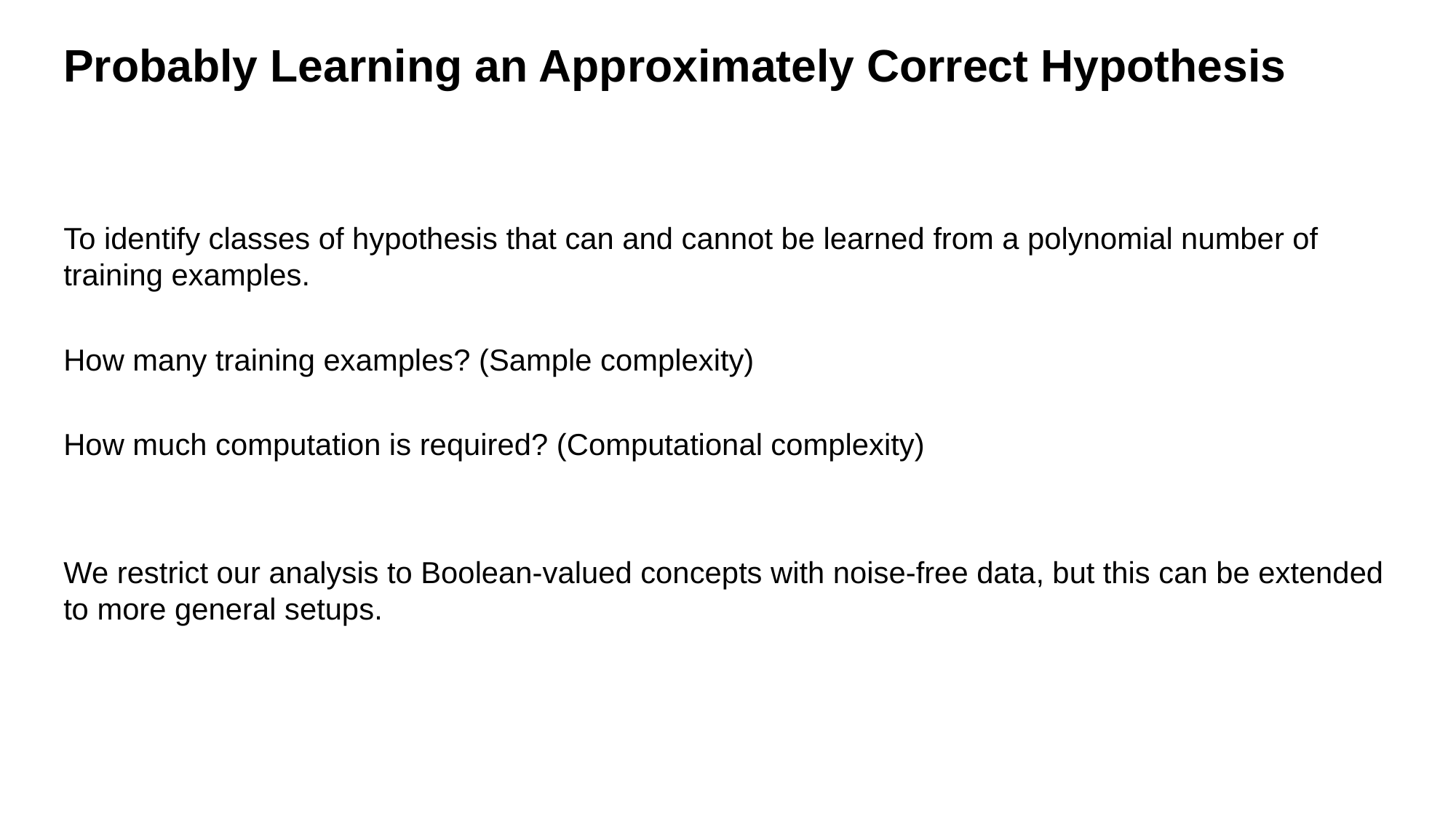

# Probably Learning an Approximately Correct Hypothesis
To identify classes of hypothesis that can and cannot be learned from a polynomial number of training examples.

How many training examples? (Sample complexity)

How much computation is required? (Computational complexity)

We restrict our analysis to Boolean-valued concepts with noise-free data, but this can be extended to more general setups.